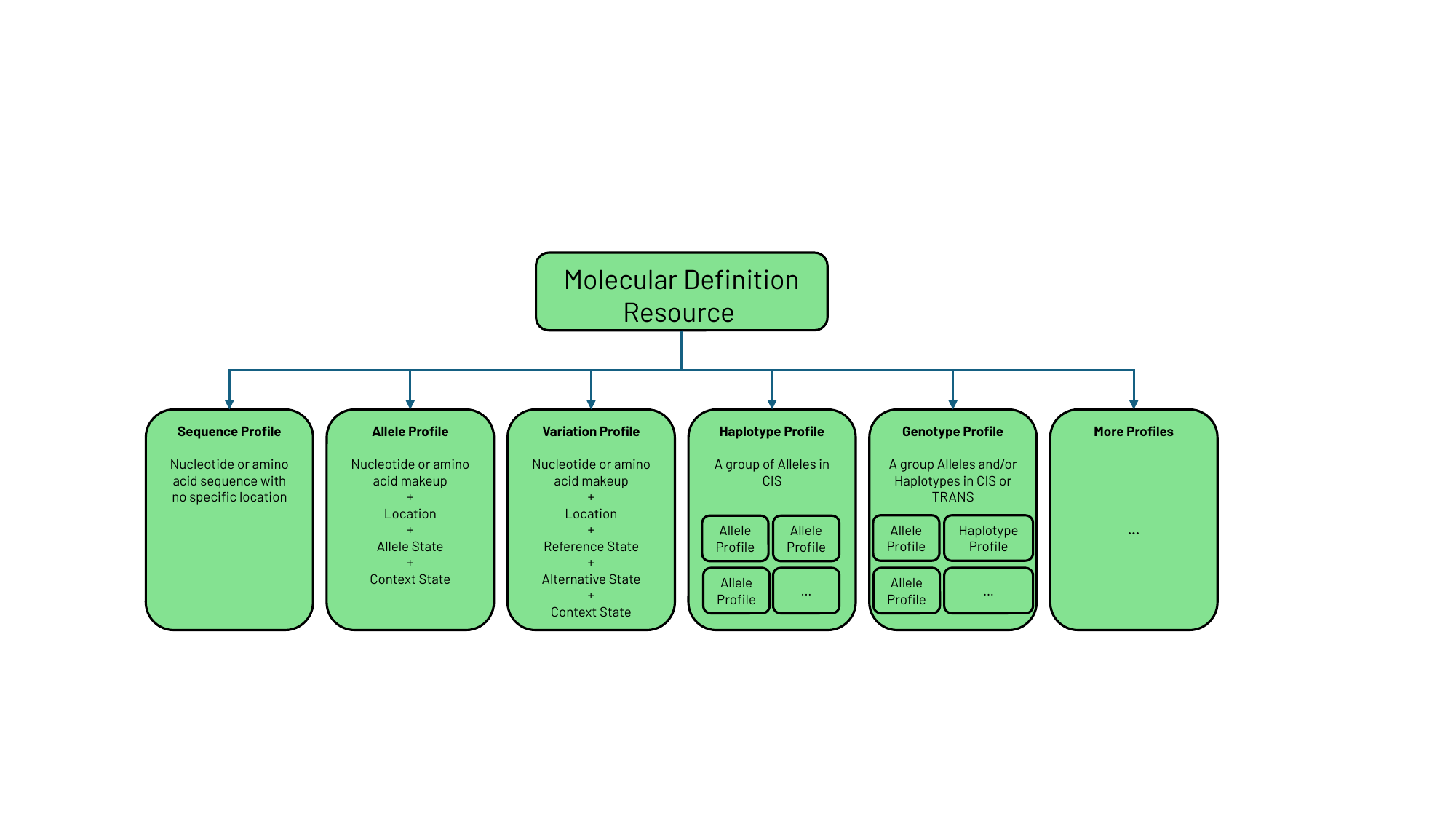

#
Molecular Definition Resource
Sequence Profile

Nucleotide or amino acid sequence with no specific location
Allele Profile

Nucleotide or amino acid makeup
+
Location
+
Allele State
+
Context State

Variation Profile

Nucleotide or amino acid makeup
+
Location
+
Reference State
+
Alternative State
+
Context State

Haplotype Profile

A group of Alleles in CIS
Genotype Profile

A group Alleles and/or Haplotypes in CIS or TRANS
More Profiles

…
Allele Profile
Haplotype Profile
Allele Profile
Allele Profile
Allele Profile
…
Allele Profile
…